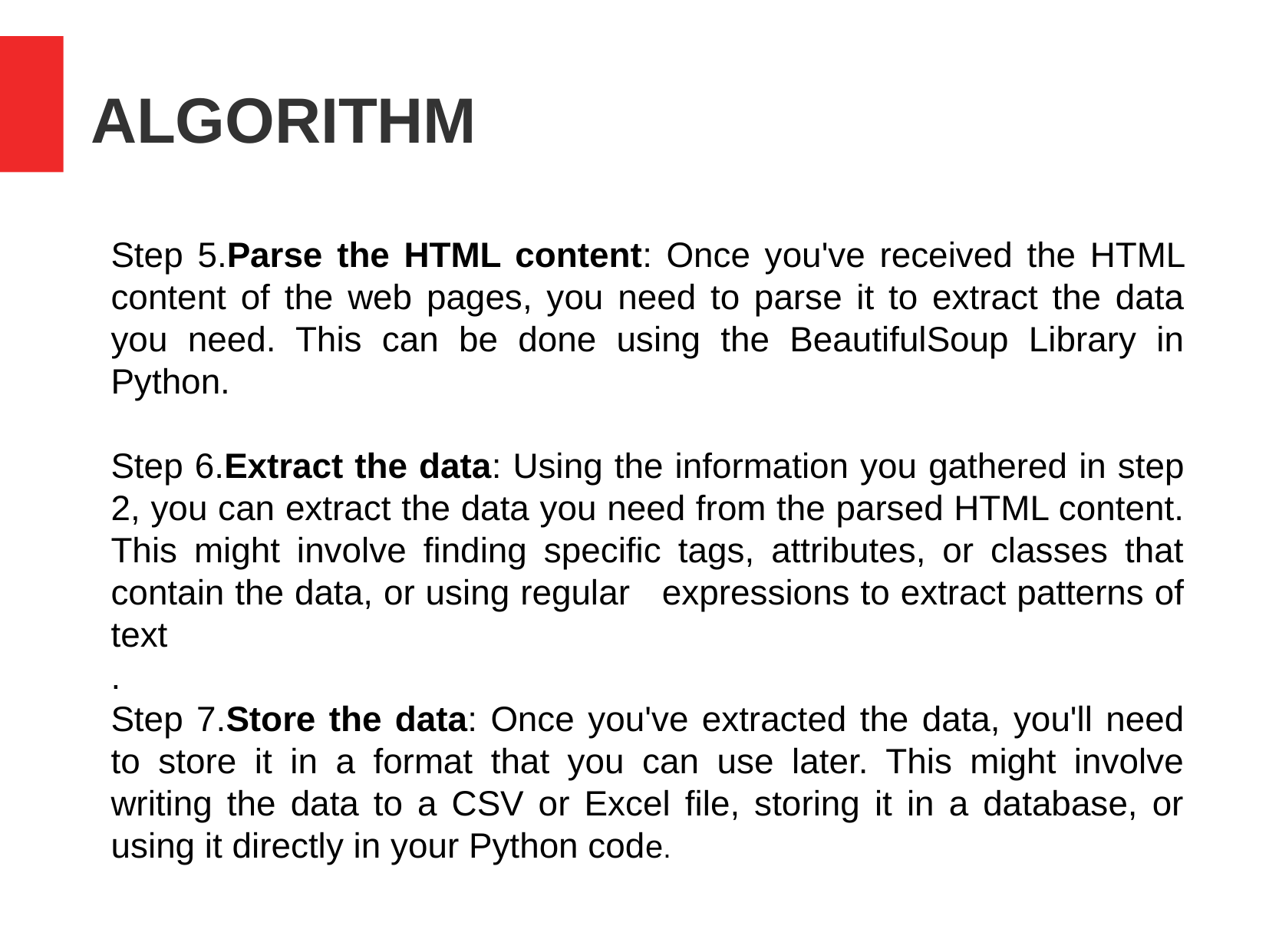

ALGORITHM
Step 5.Parse the HTML content: Once you've received the HTML content of the web pages, you need to parse it to extract the data you need. This can be done using the BeautifulSoup Library in Python.

Step 6.Extract the data: Using the information you gathered in step 2, you can extract the data you need from the parsed HTML content. This might involve finding specific tags, attributes, or classes that contain the data, or using regular   expressions to extract patterns of text
.
Step 7.Store the data: Once you've extracted the data, you'll need to store it in a format that you can use later. This might involve writing the data to a CSV or Excel file, storing it in a database, or using it directly in your Python code.